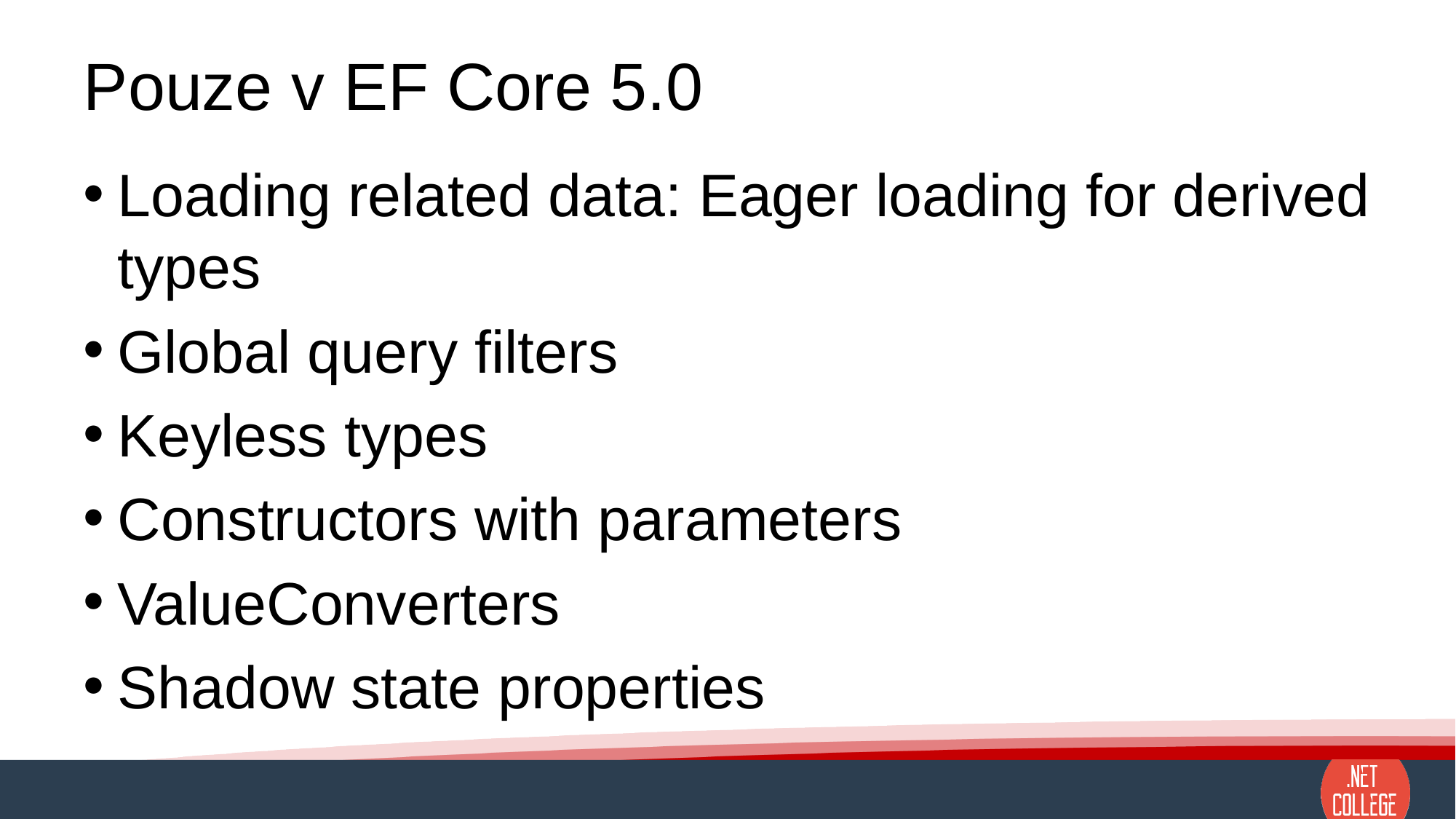

# Pouze v EF Core 5.0
Loading related data: Eager loading for derived types
Global query filters
Keyless types
Constructors with parameters
ValueConverters
Shadow state properties